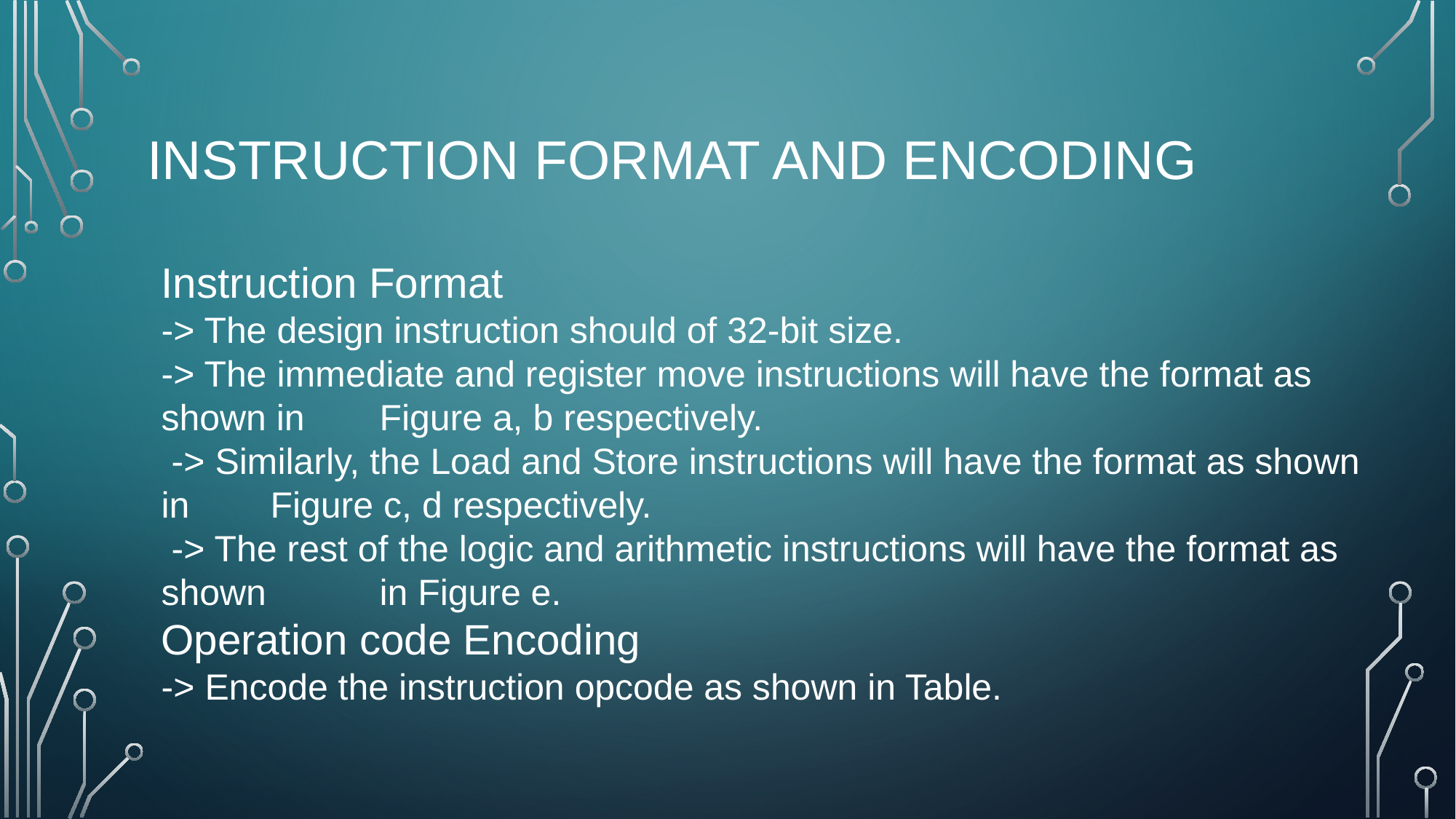

# Instruction Format and Encoding
Instruction Format
-> The design instruction should of 32-bit size.
-> The immediate and register move instructions will have the format as shown in 	Figure a, b respectively.
 -> Similarly, the Load and Store instructions will have the format as shown in 	Figure c, d respectively.
 -> The rest of the logic and arithmetic instructions will have the format as shown 	in Figure e.
Operation code Encoding
-> Encode the instruction opcode as shown in Table.